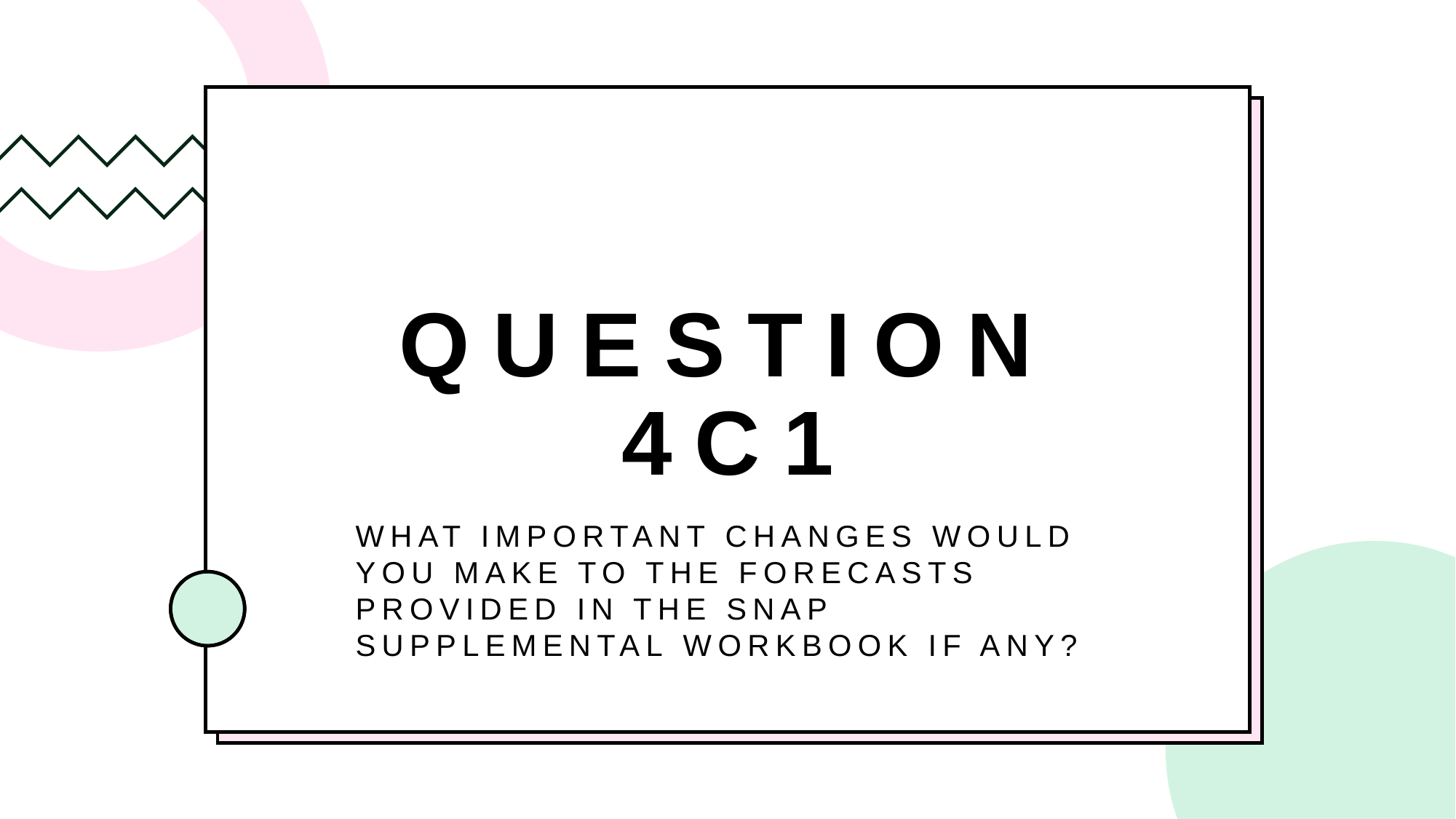

# Question 4c1

What important changes would you make to the forecasts provided in the Snap Supplemental Workbook if any?